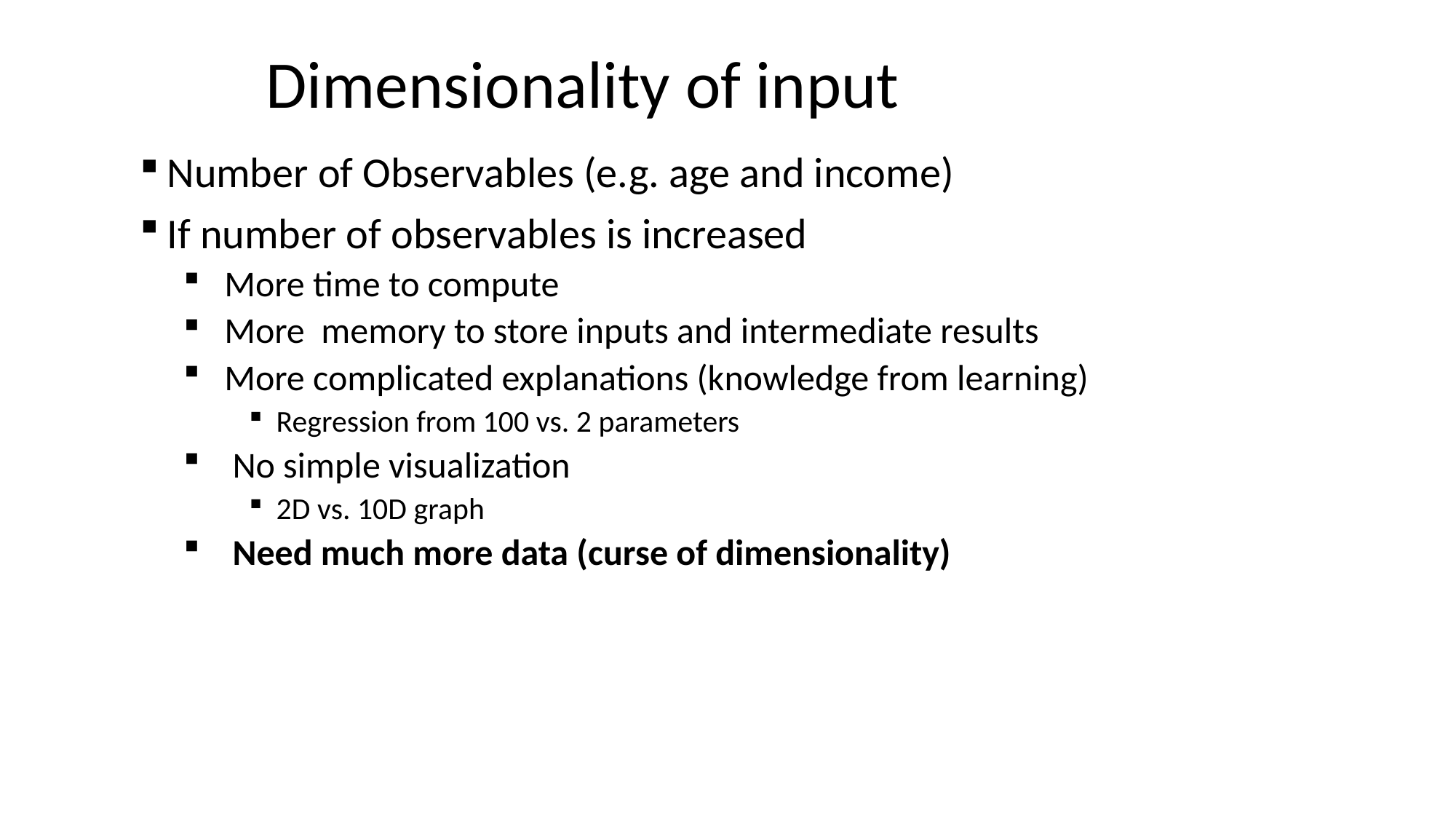

# Dimensionality of input
Number of Observables (e.g. age and income)
If number of observables is increased
More time to compute
More  memory to store inputs and intermediate results
More complicated explanations (knowledge from learning)
Regression from 100 vs. 2 parameters
 No simple visualization
2D vs. 10D graph
 Need much more data (curse of dimensionality)
40